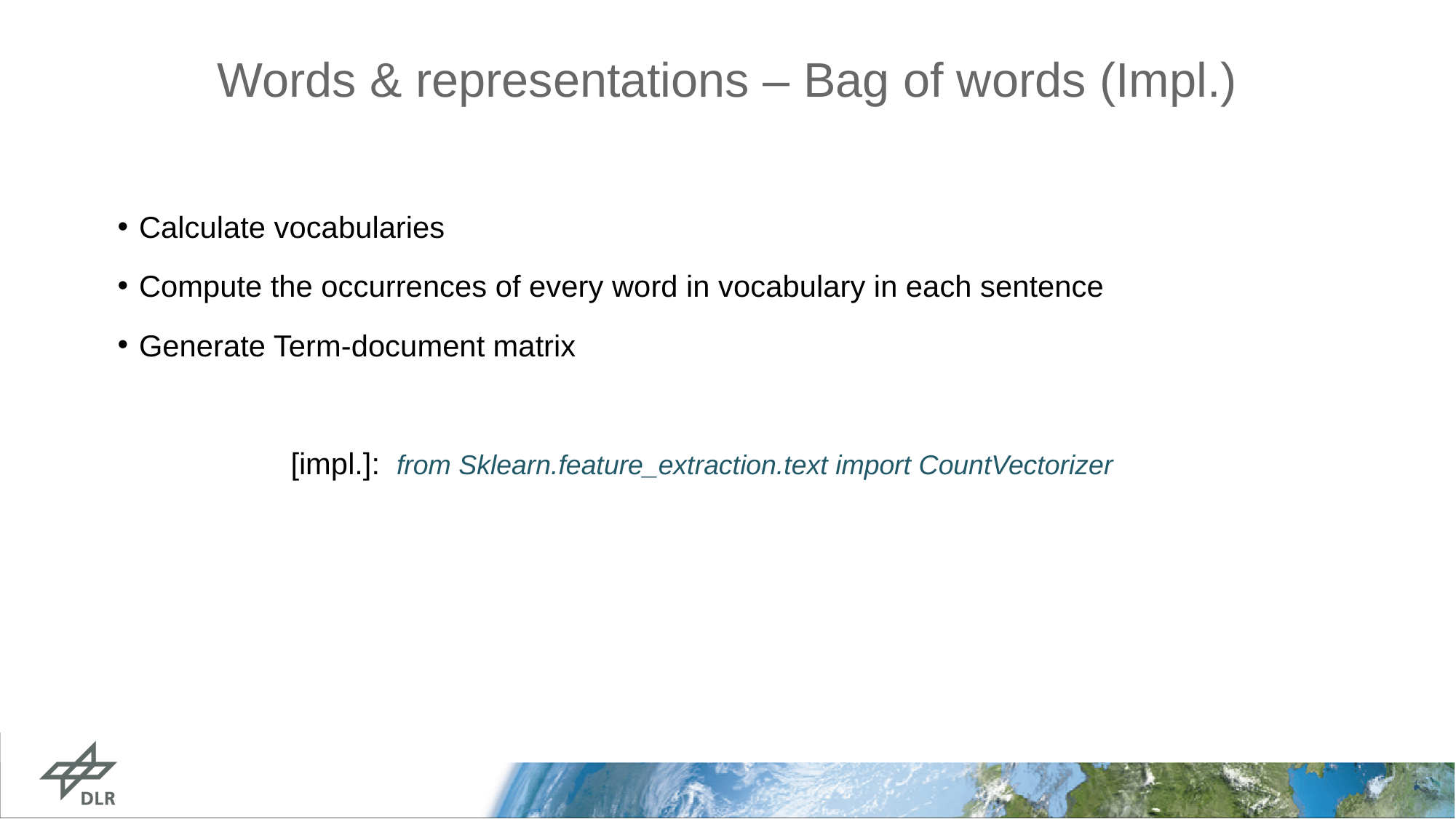

# Words & representations – Bag of words (Impl.)
Calculate vocabularies
Compute the occurrences of every word in vocabulary in each sentence
Generate Term-document matrix

[impl.]:  from Sklearn.feature_extraction.text import CountVectorizer